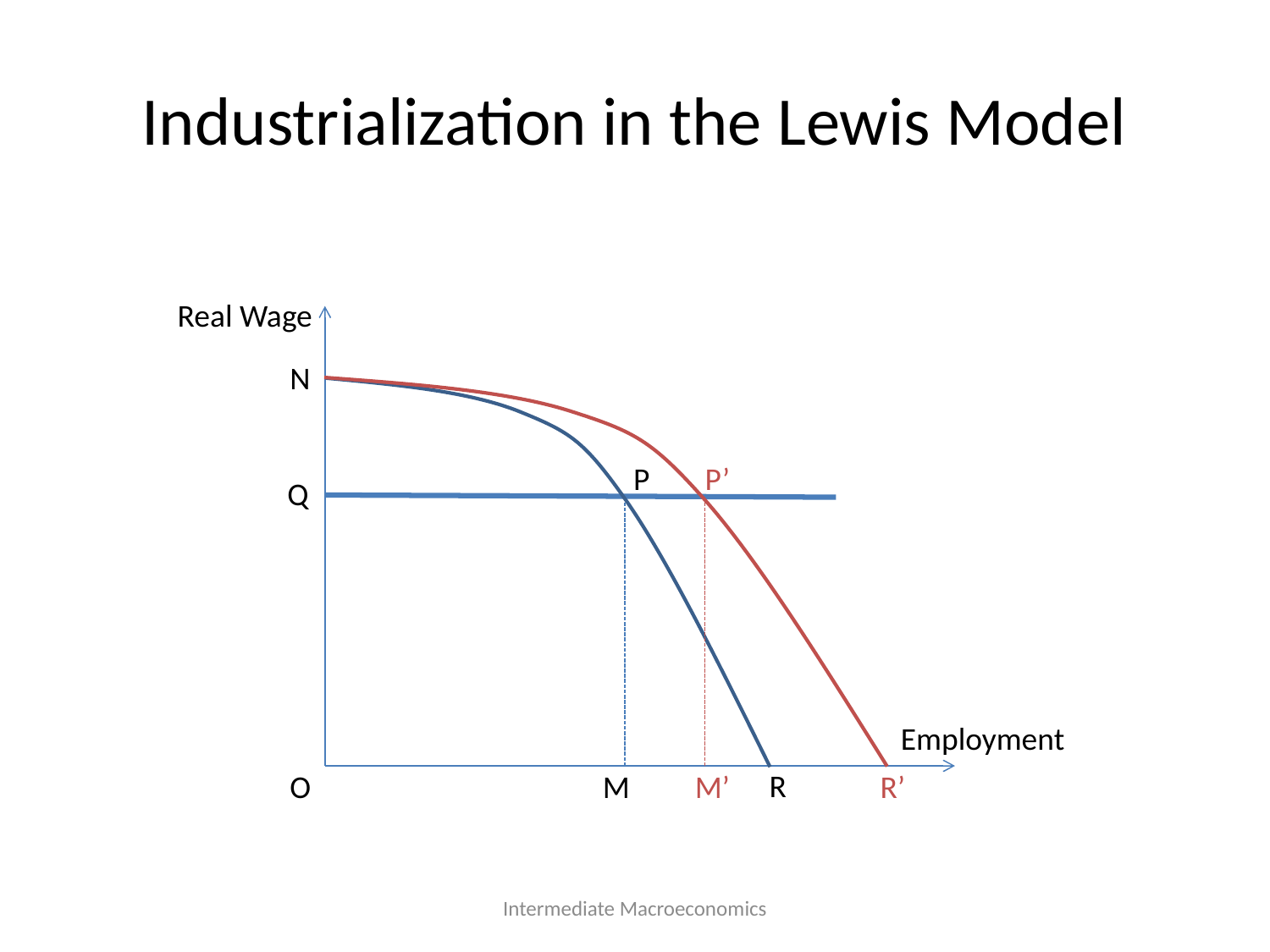

# Industrialization in the Lewis Model
Real Wage
N

P
P’
Q
Employment
R
O
M
R’
M’
Intermediate Macroeconomics